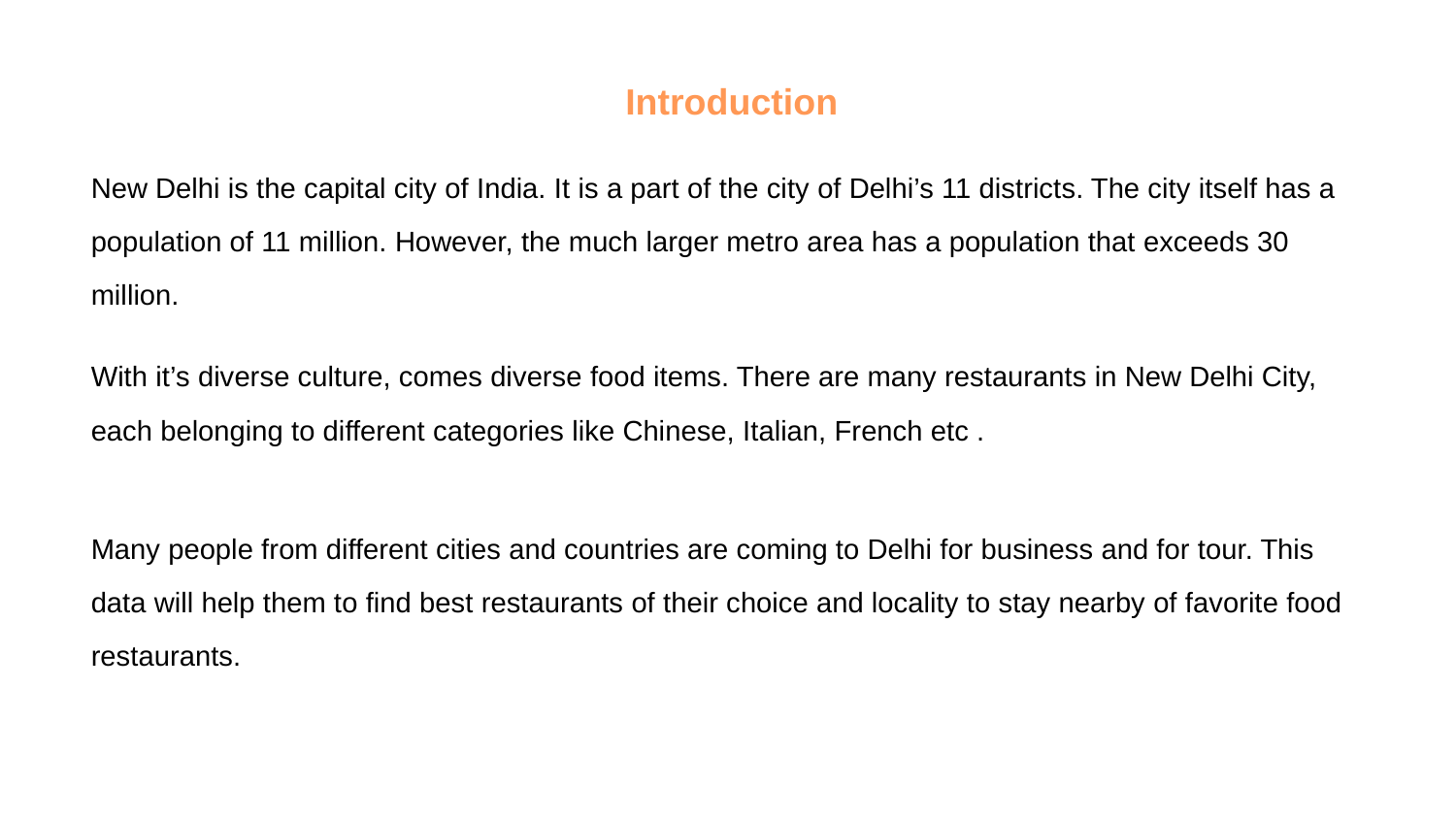

Introduction
New Delhi is the capital city of India. It is a part of the city of Delhi’s 11 districts. The city itself has a population of 11 million. However, the much larger metro area has a population that exceeds 30 million.
With it’s diverse culture, comes diverse food items. There are many restaurants in New Delhi City, each belonging to different categories like Chinese, Italian, French etc .
Many people from different cities and countries are coming to Delhi for business and for tour. This data will help them to find best restaurants of their choice and locality to stay nearby of favorite food restaurants.